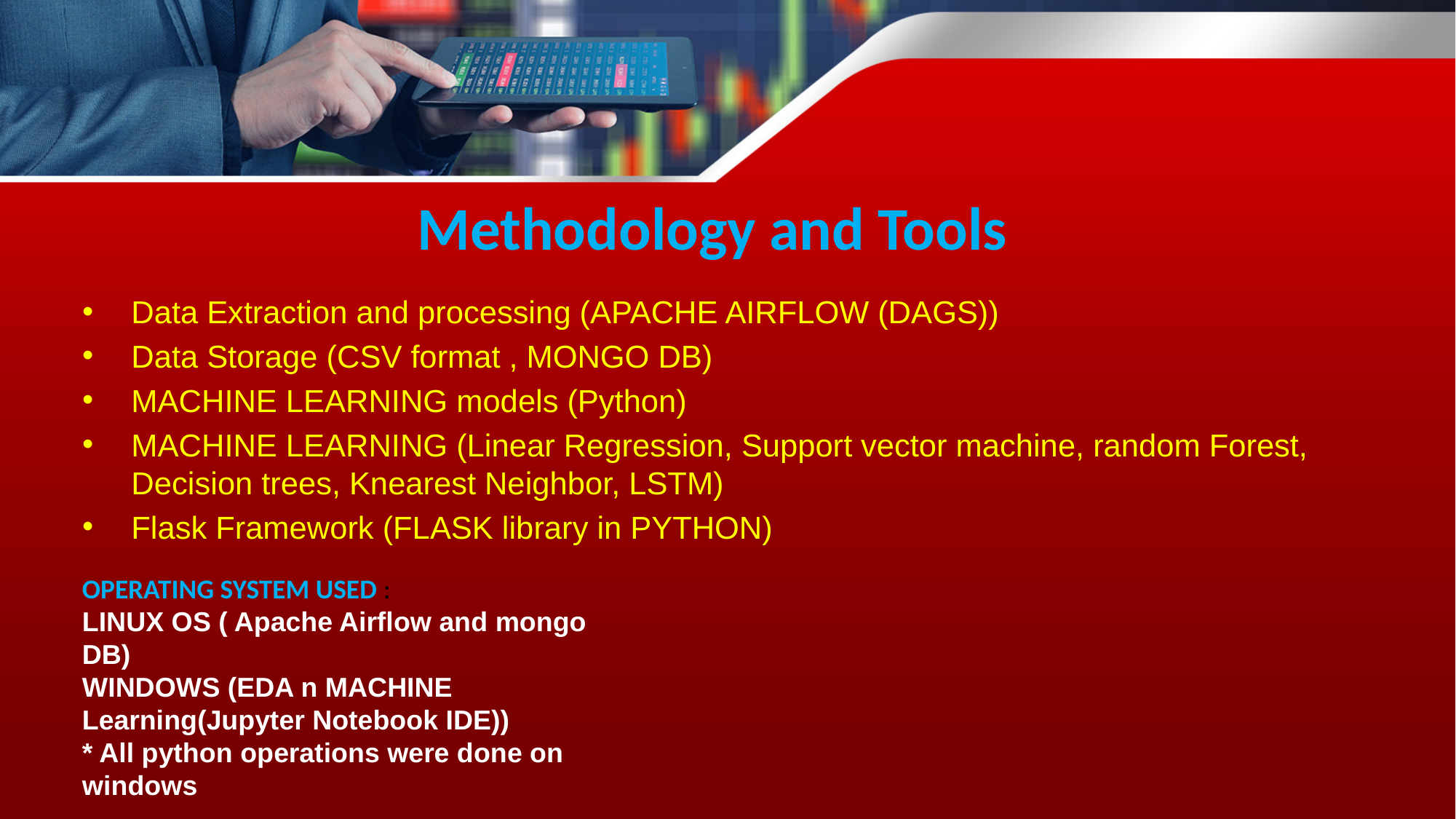

# Methodology and Tools
Data Extraction and processing (APACHE AIRFLOW (DAGS))
Data Storage (CSV format , MONGO DB)
MACHINE LEARNING models (Python)
MACHINE LEARNING (Linear Regression, Support vector machine, random Forest, Decision trees, Knearest Neighbor, LSTM)
Flask Framework (FLASK library in PYTHON)
OPERATING SYSTEM USED :
LINUX OS ( Apache Airflow and mongo DB)
WINDOWS (EDA n MACHINE Learning(Jupyter Notebook IDE))
* All python operations were done on windows